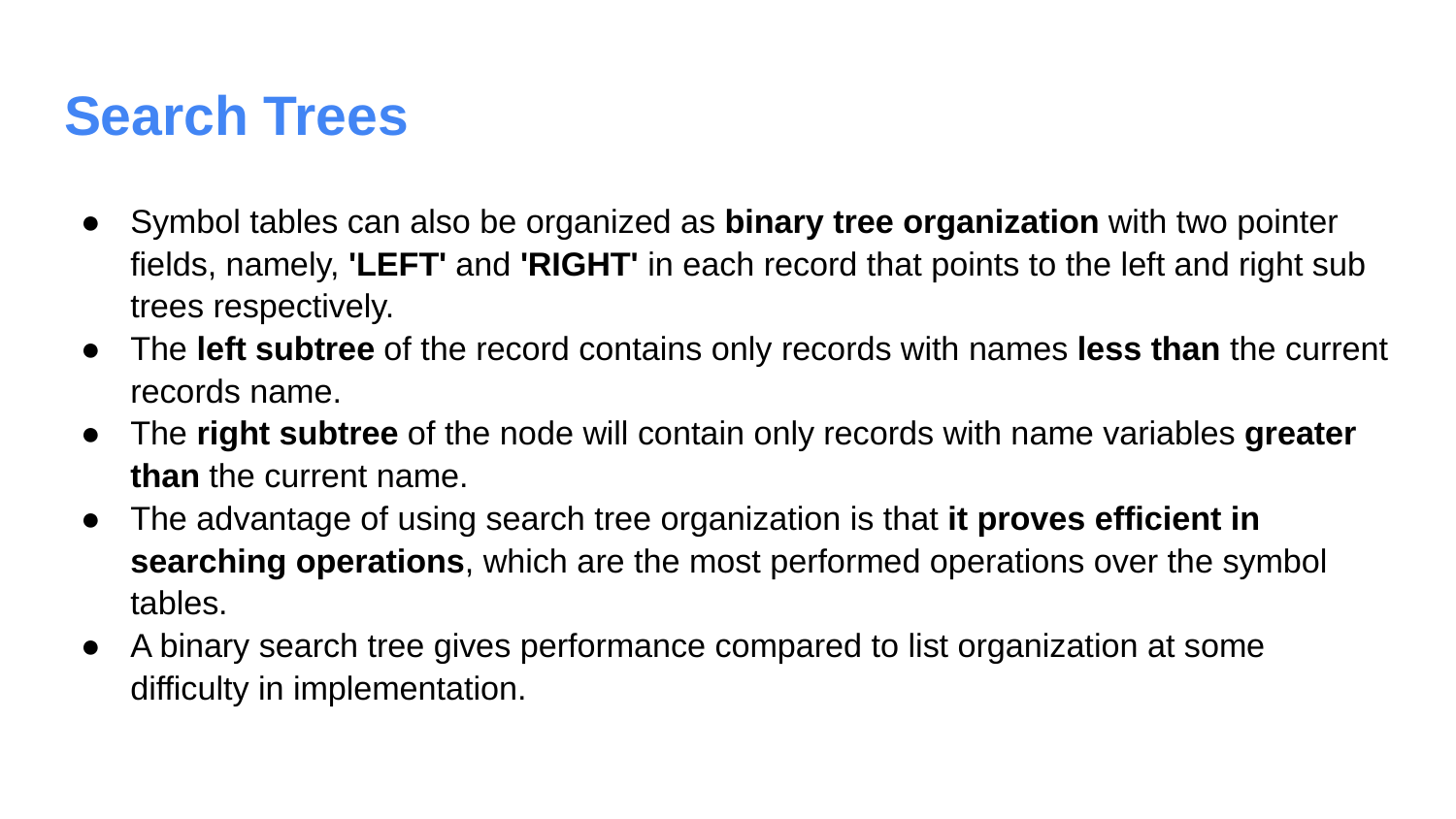

# Search Trees
Symbol tables can also be organized as binary tree organization with two pointer fields, namely, 'LEFT' and 'RIGHT' in each record that points to the left and right sub trees respectively.
The left subtree of the record contains only records with names less than the current records name.
The right subtree of the node will contain only records with name variables greater than the current name.
The advantage of using search tree organization is that it proves efficient in searching operations, which are the most performed operations over the symbol tables.
A binary search tree gives performance compared to list organization at some difficulty in implementation.